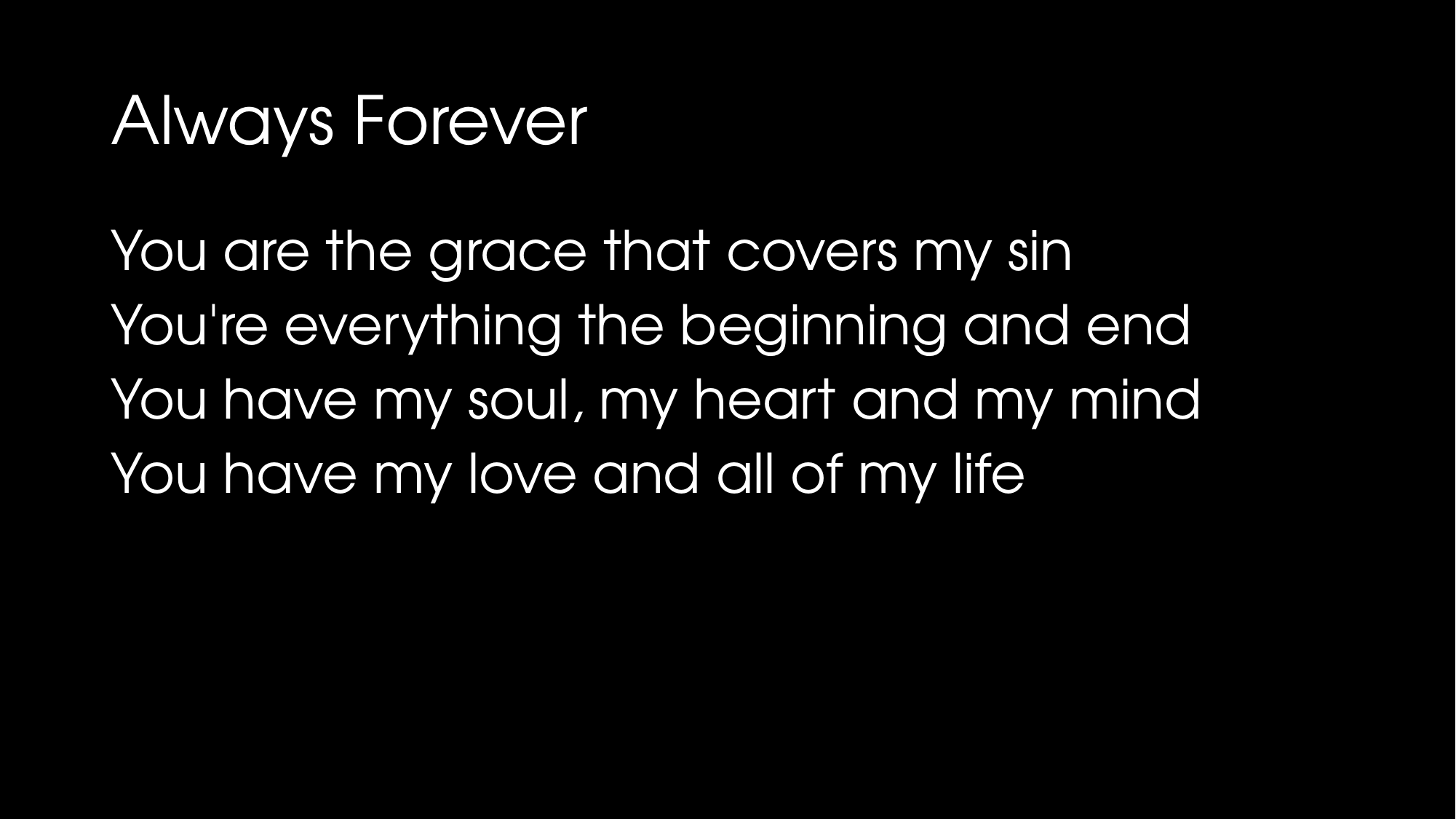

# Always Forever
You are the grace that covers my sin
You're everything the beginning and end
You have my soul, my heart and my mind
You have my love and all of my life